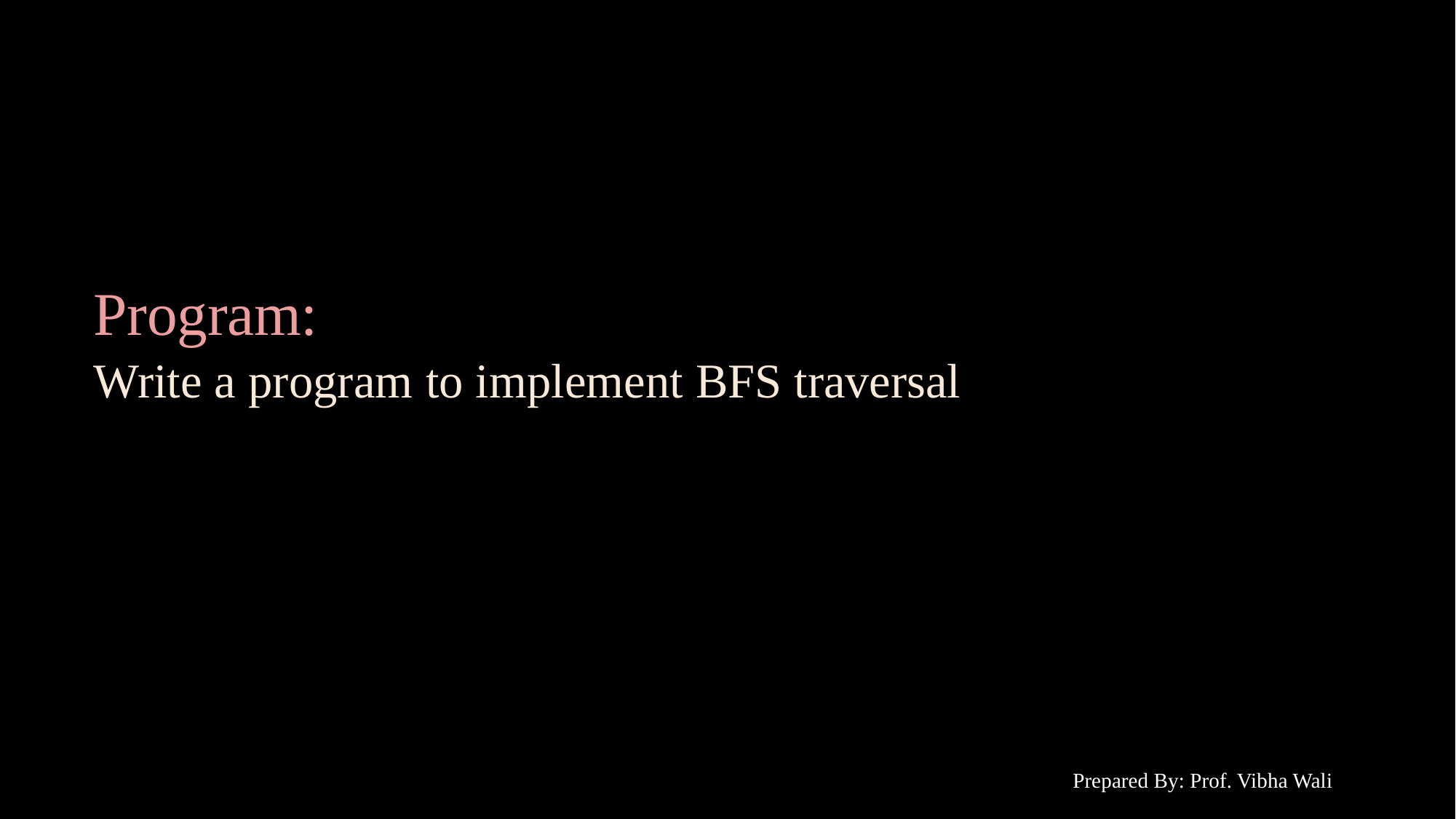

# Program:
Write a program to implement BFS traversal
Prepared By: Prof. Vibha Wali